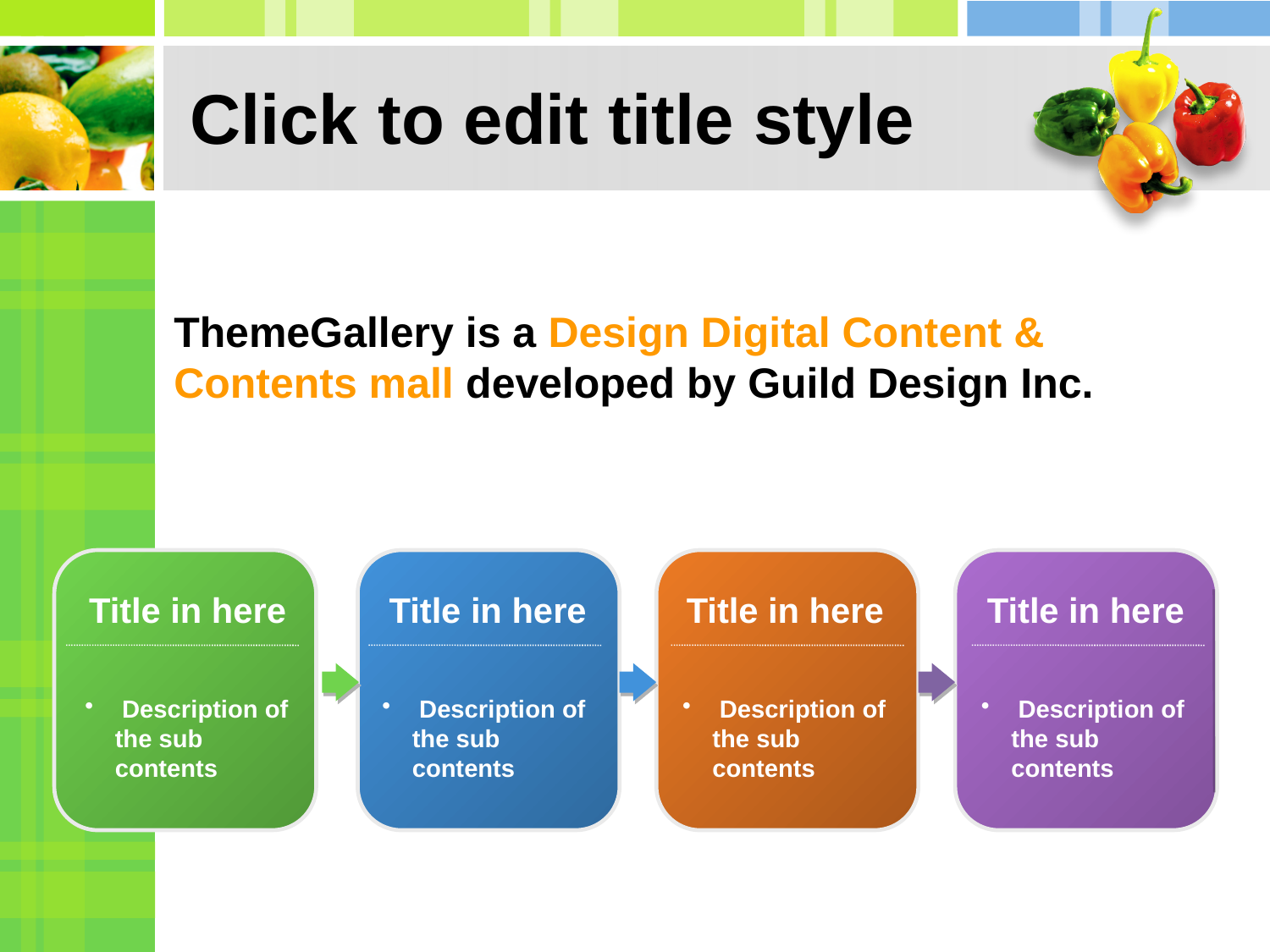

# Click to edit title style
ThemeGallery is a Design Digital Content & Contents mall developed by Guild Design Inc.

Title in here
Title in here
Title in here
Title in here

 Description of the sub contents
 Description of the sub contents
 Description of the sub contents
 Description of the sub contents